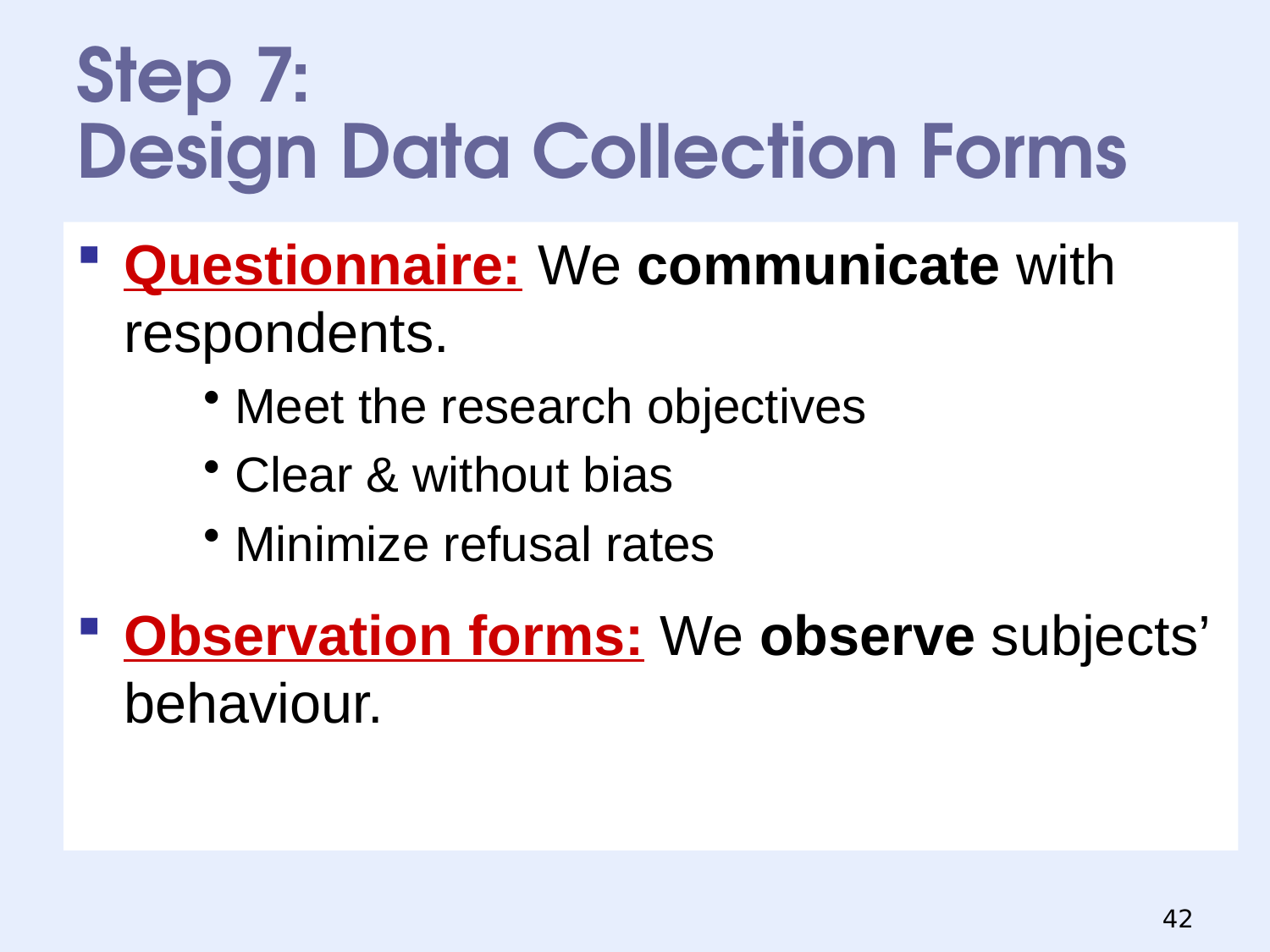

# Step 7: Design Data Collection Forms
Questionnaire: We communicate with respondents.
Meet the research objectives
Clear & without bias
Minimize refusal rates
Observation forms: We observe subjects’ behaviour.

42